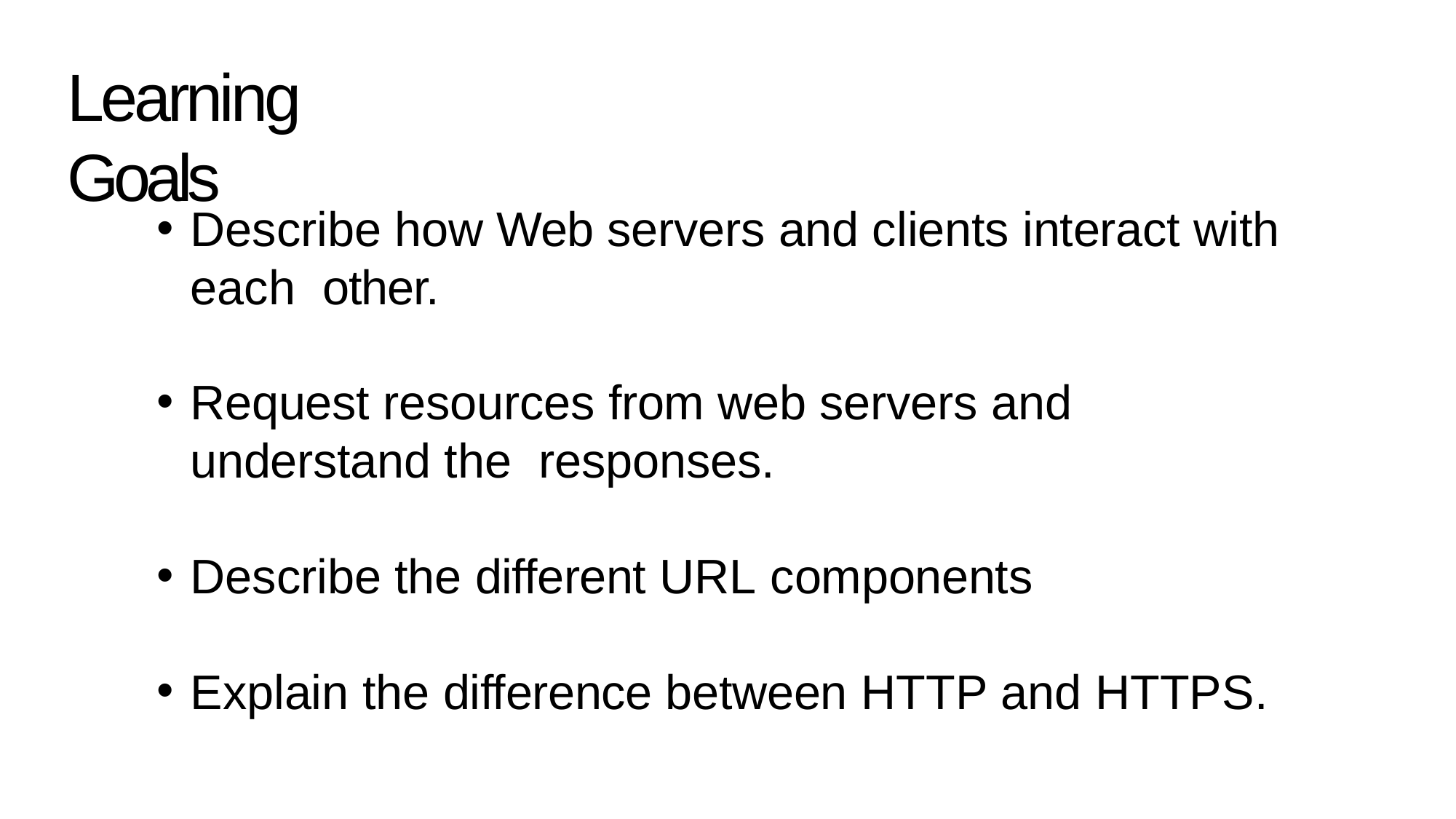

# Learning Goals
Describe how Web servers and clients interact with each  other.

Request resources from web servers and understand the  responses.

Describe the different URL components

Explain the difference between HTTP and HTTPS.